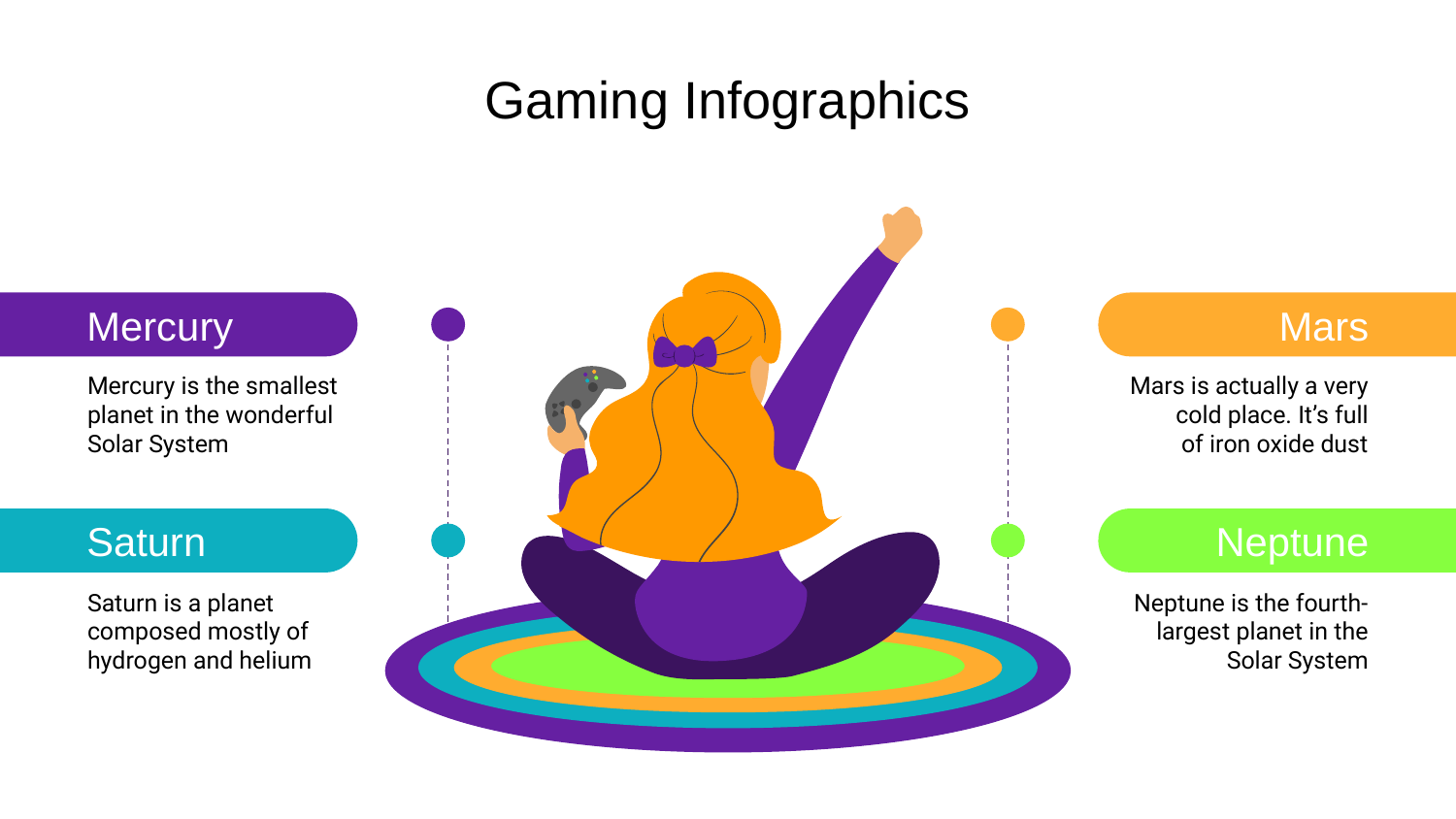

# Gaming Infographics

Mercury

Mercury is the smallest planet in the wonderful Solar System
Mars

Mars is actually a very cold place. It’s full
of iron oxide dust
Saturn

Saturn is a planet composed mostly of hydrogen and helium
Neptune

Neptune is the fourth-largest planet in the Solar System